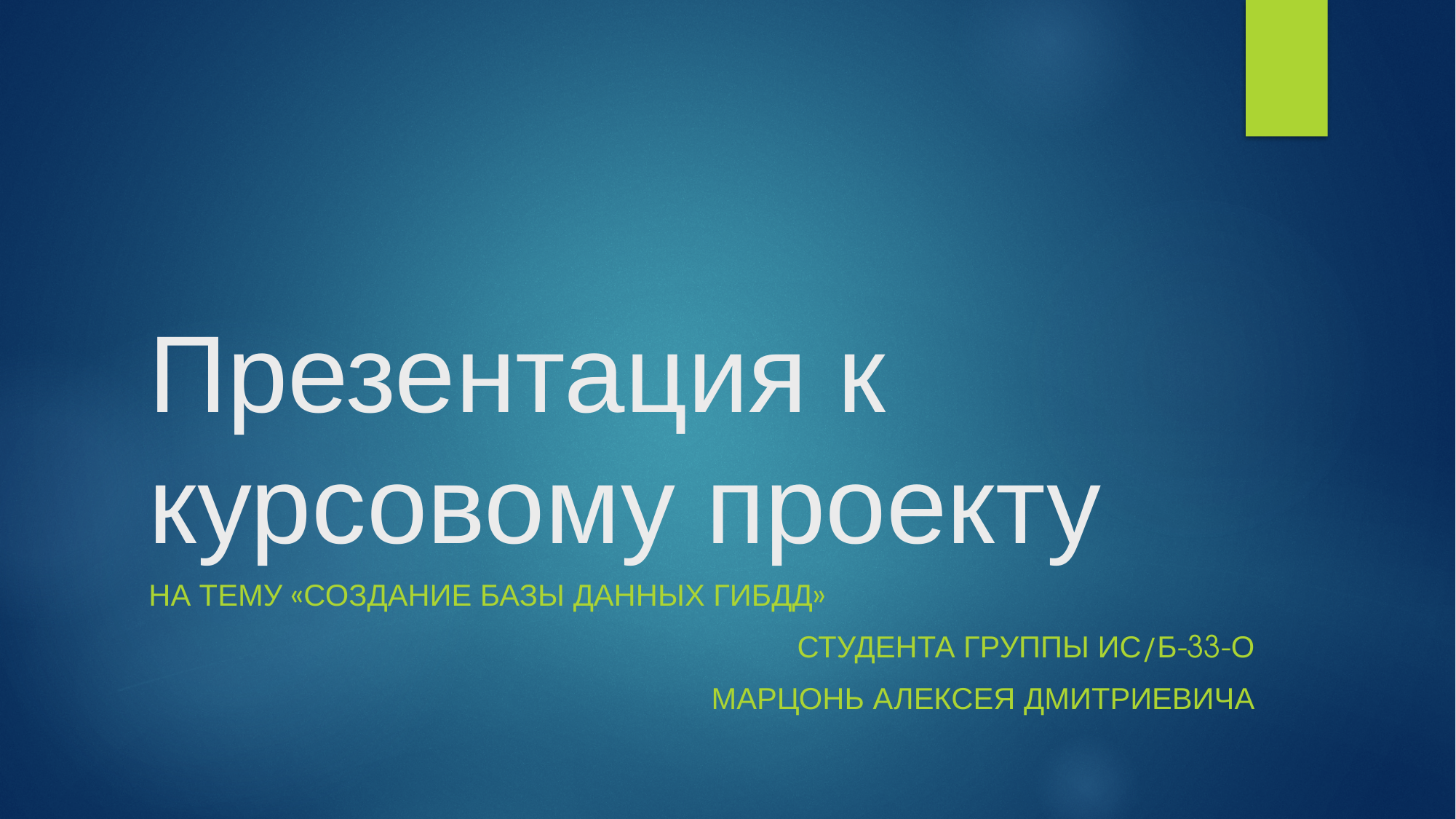

# Презентация к курсовому проекту
На тему «создание базы данных ГИБДД»
Студента группы ИС/б-33-о
Марцонь Алексея Дмитриевича